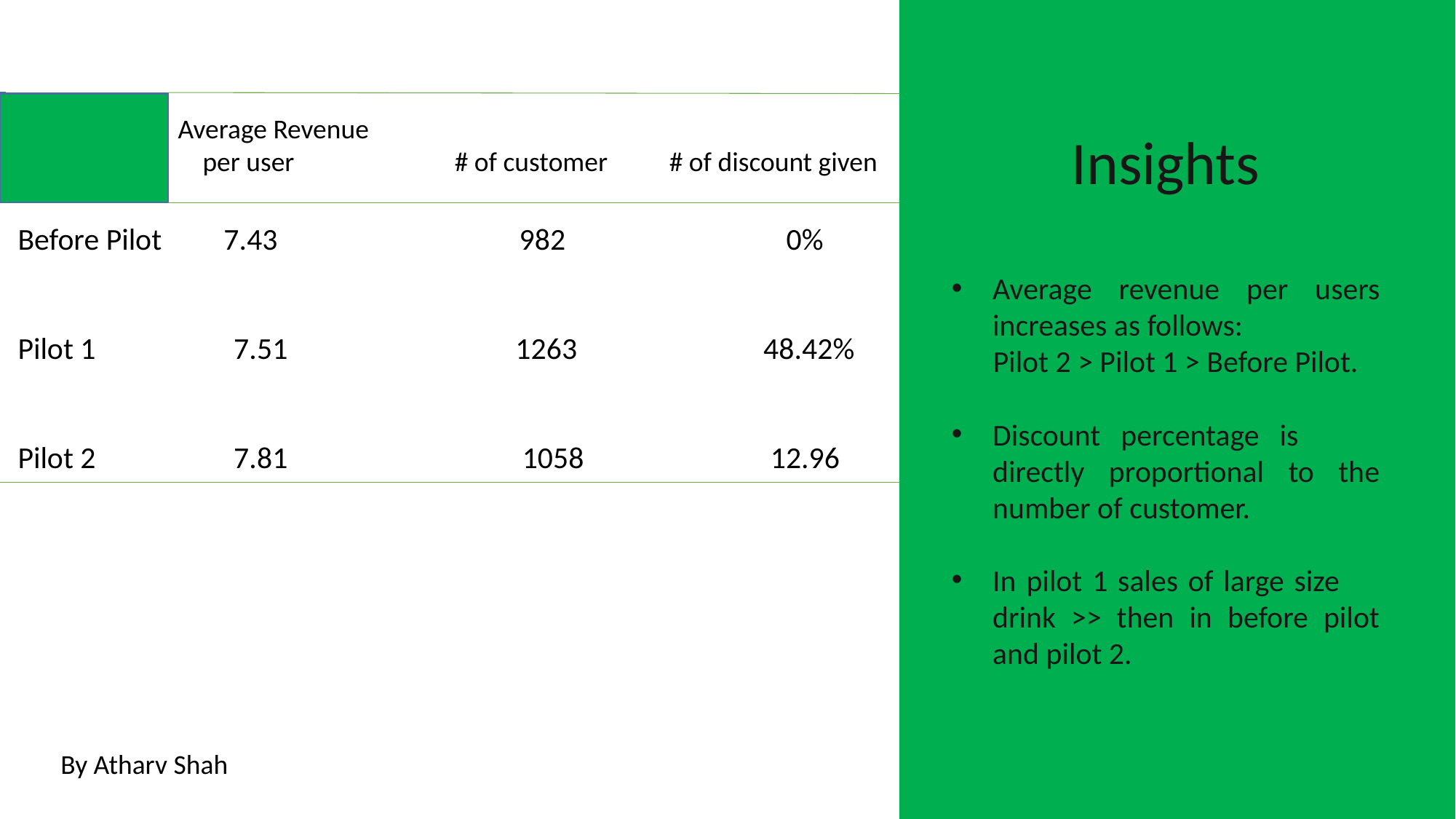

Average Revenue
               per user                          # of customer          # of discount given
Insights

Average revenue per users increases as follows:
      Pilot 2 > Pilot 1 > Before Pilot.

Discount percentage is     directly proportional to the number of customer.

In pilot 1 sales of large size     drink >> then in before pilot and pilot 2.

Before Pilot         7.43                                   982                                0%

Pilot 1                    7.51                                 1263                           48.42%

Pilot 2                    7.81                                  1058                           12.96
By Atharv Shah